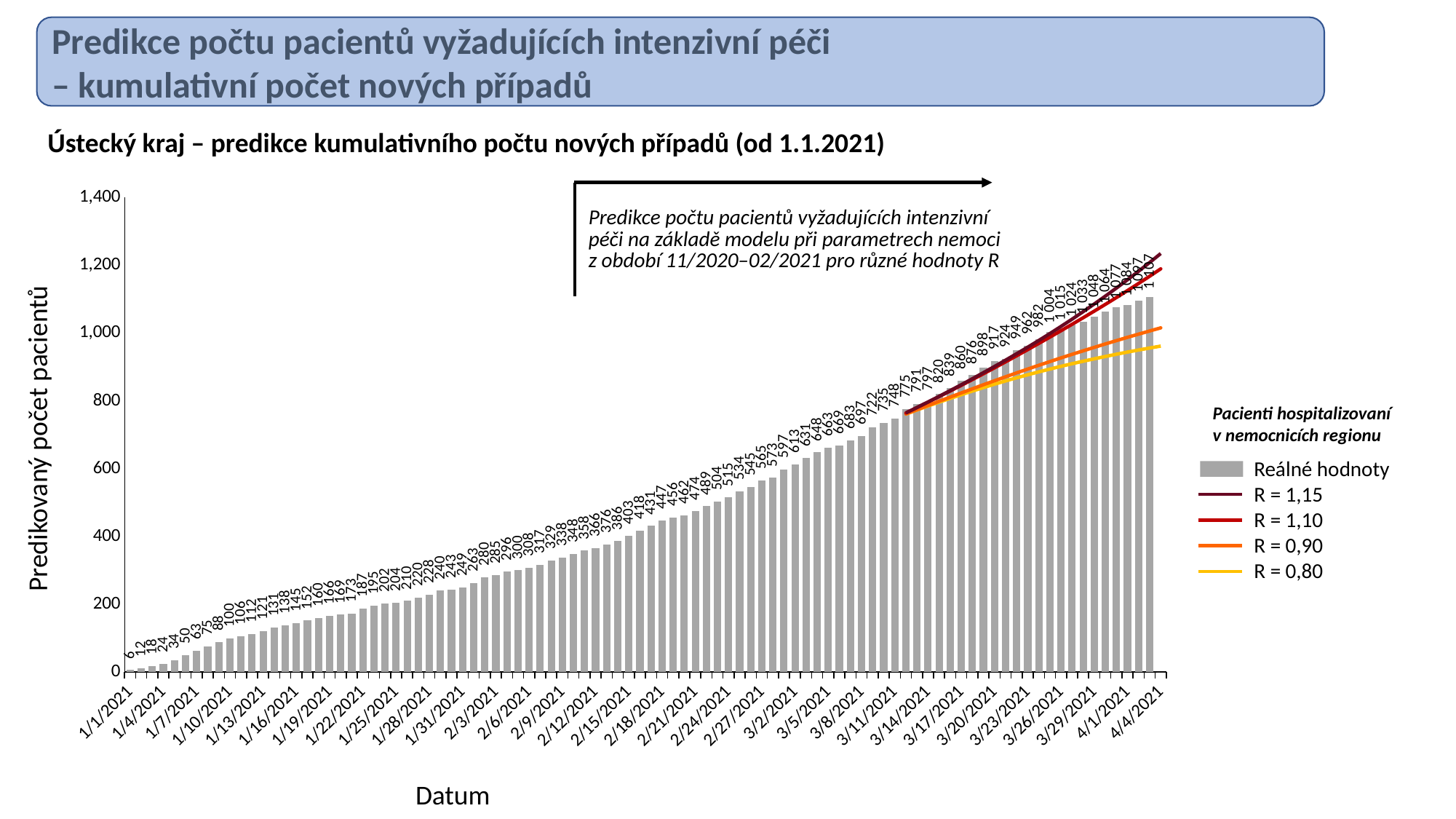

Predikce počtu pacientů vyžadujících intenzivní péči
– kumulativní počet nových případů
Ústecký kraj – predikce kumulativního počtu nových případů (od 1.1.2021)

### Chart

| Category |  |  |  |  |  |
|---|---|---|---|---|---|
| 44197 | 6.0 | None | None | None | None |
| 44198 | 12.0 | None | None | None | None |
| 44199 | 18.0 | None | None | None | None |
| 44200 | 24.0 | None | None | None | None |
| 44201 | 34.0 | None | None | None | None |
| 44202 | 50.0 | None | None | None | None |
| 44203 | 63.0 | None | None | None | None |
| 44204 | 75.0 | None | None | None | None |
| 44205 | 88.0 | None | None | None | None |
| 44206 | 100.0 | None | None | None | None |
| 44207 | 106.0 | None | None | None | None |
| 44208 | 112.0 | None | None | None | None |
| 44209 | 121.0 | None | None | None | None |
| 44210 | 131.0 | None | None | None | None |
| 44211 | 138.0 | None | None | None | None |
| 44212 | 145.0 | None | None | None | None |
| 44213 | 152.0 | None | None | None | None |
| 44214 | 160.0 | None | None | None | None |
| 44215 | 166.0 | None | None | None | None |
| 44216 | 169.0 | None | None | None | None |
| 44217 | 173.0 | None | None | None | None |
| 44218 | 187.0 | None | None | None | None |
| 44219 | 195.0 | None | None | None | None |
| 44220 | 202.0 | None | None | None | None |
| 44221 | 204.0 | None | None | None | None |
| 44222 | 210.0 | None | None | None | None |
| 44223 | 220.0 | None | None | None | None |
| 44224 | 228.0 | None | None | None | None |
| 44225 | 240.0 | None | None | None | None |
| 44226 | 243.0 | None | None | None | None |
| 44227 | 249.0 | None | None | None | None |
| 44228 | 263.0 | None | None | None | None |
| 44229 | 280.0 | None | None | None | None |
| 44230 | 285.0 | None | None | None | None |
| 44231 | 296.0 | None | None | None | None |
| 44232 | 300.0 | None | None | None | None |
| 44233 | 308.0 | None | None | None | None |
| 44234 | 317.0 | None | None | None | None |
| 44235 | 329.0 | None | None | None | None |
| 44236 | 338.0 | None | None | None | None |
| 44237 | 348.0 | None | None | None | None |
| 44238 | 358.0 | None | None | None | None |
| 44239 | 366.0 | None | None | None | None |
| 44240 | 376.0 | None | None | None | None |
| 44241 | 386.0 | None | None | None | None |
| 44242 | 403.0 | None | None | None | None |
| 44243 | 418.0 | None | None | None | None |
| 44244 | 431.0 | None | None | None | None |
| 44245 | 447.0 | None | None | None | None |
| 44246 | 456.0 | None | None | None | None |
| 44247 | 462.0 | None | None | None | None |
| 44248 | 474.0 | None | None | None | None |
| 44249 | 489.0 | None | None | None | None |
| 44250 | 504.0 | None | None | None | None |
| 44251 | 515.0 | None | None | None | None |
| 44252 | 534.0 | None | None | None | None |
| 44253 | 545.0 | None | None | None | None |
| 44254 | 565.0 | None | None | None | None |
| 44255 | 573.0 | None | None | None | None |
| 44256 | 597.0 | None | None | None | None |
| 44257 | 613.0 | None | None | None | None |
| 44258 | 631.0 | None | None | None | None |
| 44259 | 648.0 | None | None | None | None |
| 44260 | 663.0 | None | None | None | None |
| 44261 | 669.0 | None | None | None | None |
| 44262 | 683.0 | None | None | None | None |
| 44263 | 697.0 | None | None | None | None |
| 44264 | 722.0 | None | None | None | None |
| 44265 | 735.0 | None | None | None | None |
| 44266 | 748.0 | None | None | None | None |
| 44267 | 775.0 | 761.245095387268 | 761.6229287146872 | 764.5704529763495 | 764.6931313974544 |
| 44268 | 791.0 | 773.2502103096691 | 774.197169223557 | 780.3820591350283 | 780.6970872618974 |
| 44269 | 797.0 | 785.0024821202277 | 786.6919108947197 | 796.4192118836676 | 796.9988947746756 |
| 44270 | 820.0 | 796.4890896126509 | 799.1140540255792 | 812.6916946178851 | 813.6200724308961 |
| 44271 | 839.0 | 807.679675956721 | 811.4440778963801 | 829.2134206780256 | 830.5843523587656 |
| 44272 | 860.0 | 818.5700180457636 | 823.6637461333261 | 845.9661442160627 | 847.8690261199228 |
| 44273 | 876.0 | 829.178140259875 | 835.7878340032804 | 862.9684023282281 | 865.4949519183946 |
| 44274 | 898.0 | 839.4978916728526 | 847.8061177603878 | 880.2130816378467 | 883.4607396308096 |
| 44275 | 917.0 | 849.4922715977414 | 859.683959930634 | 897.6962629401689 | 901.7757068191211 |
| 44276 | 924.0 | 859.1232247351866 | 871.3758899221807 | 915.4063251596302 | 920.433753411882 |
| 44277 | 949.0 | 868.3903809091086 | 882.8713784364506 | 933.3431693254877 | 939.43728275972 |
| 44278 | 962.0 | 877.3076879725702 | 894.1708660426508 | 951.49709054867 | 958.7772600000028 |
| 44279 | 982.0 | 885.904694010304 | 905.287589869197 | 969.8596924433466 | 978.5885512503455 |
| 44280 | 1004.0 | 894.19078747155 | 916.2211248763514 | 988.4381081429308 | 998.9348374494546 |
| 44281 | 1015.0 | 902.1778124343841 | 926.9761681244593 | 1007.2427158675087 | 1019.8452557748399 |
| 44282 | 1024.0 | 909.8707203120027 | 937.549348334586 | 1026.2738538935823 | 1041.328930903066 |
| 44283 | 1033.0 | 917.2755927808021 | 947.939925700647 | 1045.5283957327865 | 1063.3923569538847 |
| 44284 | 1048.0 | 924.3995011742747 | 958.1463486322409 | 1065.0389281843404 | 1086.0361486125473 |
| 44285 | 1064.0 | 931.2582731389801 | 968.1768768206283 | 1084.907486923028 | 1109.279575509062 |
| 44286 | 1077.0 | 937.8615078140411 | 978.0338386065175 | 1105.1417373021327 | 1133.141379672577 |
| 44287 | 1084.0 | 944.214870191636 | 987.7159660559219 | 1125.745755918224 | 1157.6361204111577 |
| 44288 | 1097.0 | 950.3255109102379 | 997.2236169786731 | 1146.7228331757574 | 1182.7769824569036 |
| 44289 | 1107.0 | 956.2042005847472 | 1006.5619619437349 | 1168.0794349501314 | 1208.579763175313 |
| 44290 | 0.0 | 961.8606630735338 | 1015.7332403450339 | 1189.8178962078682 | 1235.0554158908171 |
|  | None | None | None | None | None |
|  | None | None | None | None | None |
|  | None | None | None | None | None |
|  | None | None | None | None | None |
|  | None | None | None | None | None |
|  | None | None | None | None | None |
|  | None | None | None | None | None |
|  | None | None | None | None | None |
|  | None | None | None | None | None |
|  | None | None | None | None | None |
|  | None | None | None | None | None |
|  | None | None | None | None | None |
|  | None | None | None | None | None |
|  | None | None | None | None | None |
|  | None | None | None | None | None |
|  | None | None | None | None | None |
|  | None | None | None | None | None |
|  | None | None | None | None | None |
|  | None | None | None | None | None |
|  | None | None | None | None | None |
|  | None | None | None | None | None |
|  | None | None | None | None | None |
|  | None | None | None | None | None |
|  | None | None | None | None | None |
|  | None | None | None | None | None |
|  | None | None | None | None | None |
|  | None | None | None | None | None |
|  | None | None | None | None | None |
|  | None | None | None | None | None |
|  | None | None | None | None | None |
|  | None | None | None | None | None |
|  | None | None | None | None | None |
|  | None | None | None | None | None |
|  | None | None | None | None | None |
|  | None | None | None | None | None |
|  | None | None | None | None | None |
|  | None | None | None | None | None |
|  | None | None | None | None | None |
|  | None | None | None | None | None |
|  | None | None | None | None | None |
|  | None | None | None | None | None |
|  | None | None | None | None | None |
|  | None | None | None | None | None |
|  | None | None | None | None | None |
|  | None | None | None | None | None |
|  | None | None | None | None | None |
|  | None | None | None | None | None |
|  | None | None | None | None | None |
|  | None | None | None | None | None |
|  | None | None | None | None | None |
|  | None | None | None | None | None |
|  | None | None | None | None | None |
|  | None | None | None | None | None |
|  | None | None | None | None | None |
|  | None | None | None | None | None |
|  | None | None | None | None | None |
|  | None | None | None | None | None |
|  | None | None | None | None | None |
|  | None | None | None | None | None |
|  | None | None | None | None | None |
|  | None | None | None | None | None |
|  | None | None | None | None | None |
|  | None | None | None | None | None |
|  | None | None | None | None | None |
|  | None | None | None | None | None |
|  | None | None | None | None | None |
|  | None | None | None | None | None |
|  | None | None | None | None | None |
|  | None | None | None | None | None |
|  | None | None | None | None | None |
|  | None | None | None | None | None |
|  | None | None | None | None | None |
|  | None | None | None | None | None |
|  | None | None | None | None | None |
|  | None | None | None | None | None |
|  | None | None | None | None | None |
|  | None | None | None | None | None |
|  | None | None | None | None | None |
|  | None | None | None | None | None |
|  | None | None | None | None | None |
|  | None | None | None | None | None |
|  | None | None | None | None | None |
|  | None | None | None | None | None |
|  | None | None | None | None | None |
|  | None | None | None | None | None |
|  | None | None | None | None | None |
|  | None | None | None | None | None |
| Predikce počtu pacientů vyžadujících intenzivní péči na základě modelu při parametrech nemoci z období 11/2020–02/2021 pro různé hodnoty R |
| --- |
Pacienti hospitalizovaní v nemocnicích regionu
Predikovaný počet pacientů
Reálné hodnoty
R = 1,15
R = 1,10
R = 0,90
R = 0,80

Datum